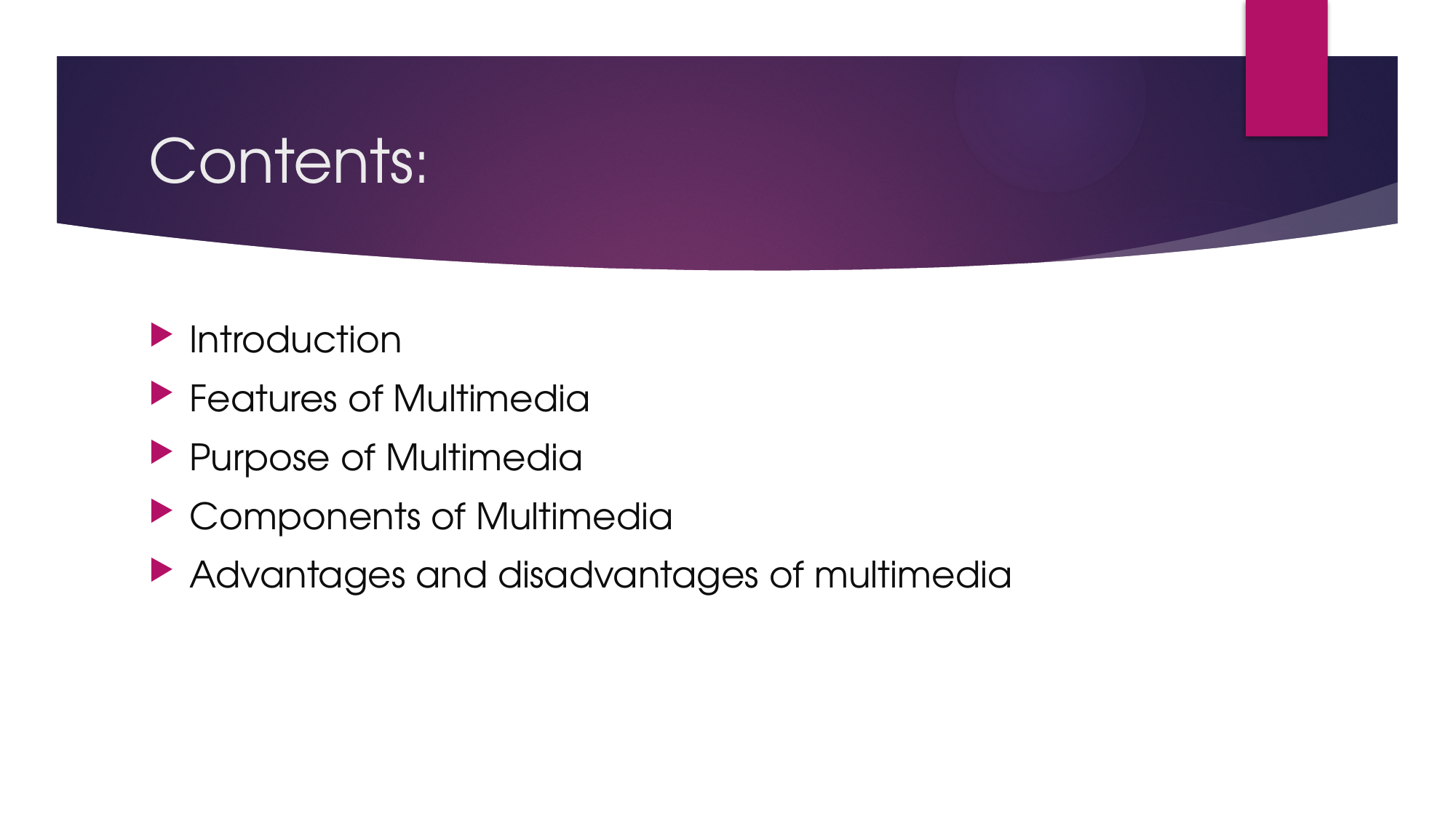

# Contents:
Introduction
Features of Multimedia
Purpose of Multimedia
Components of Multimedia
Advantages and disadvantages of multimedia